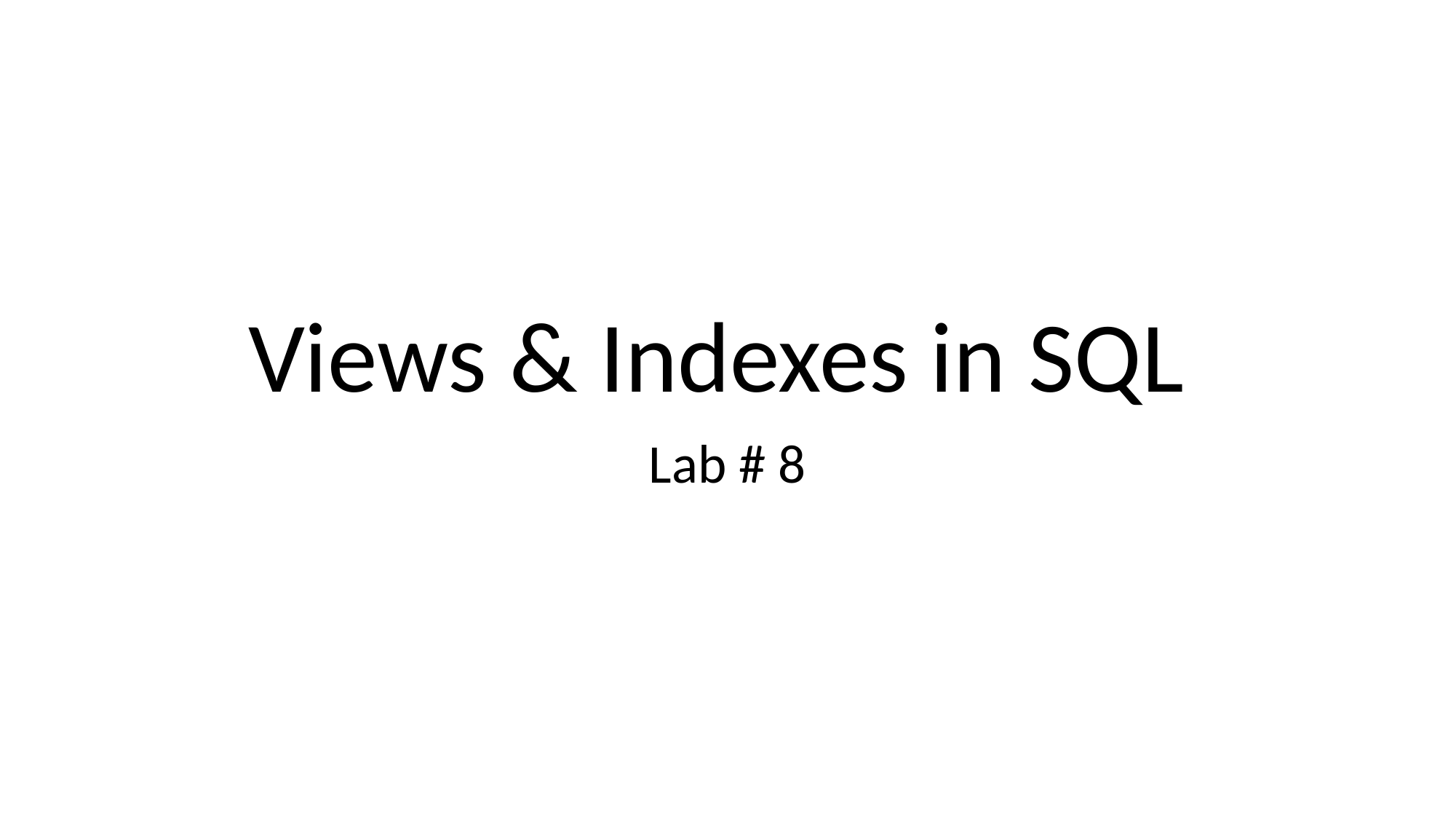

# Views & Indexes in SQL
Lab # 8